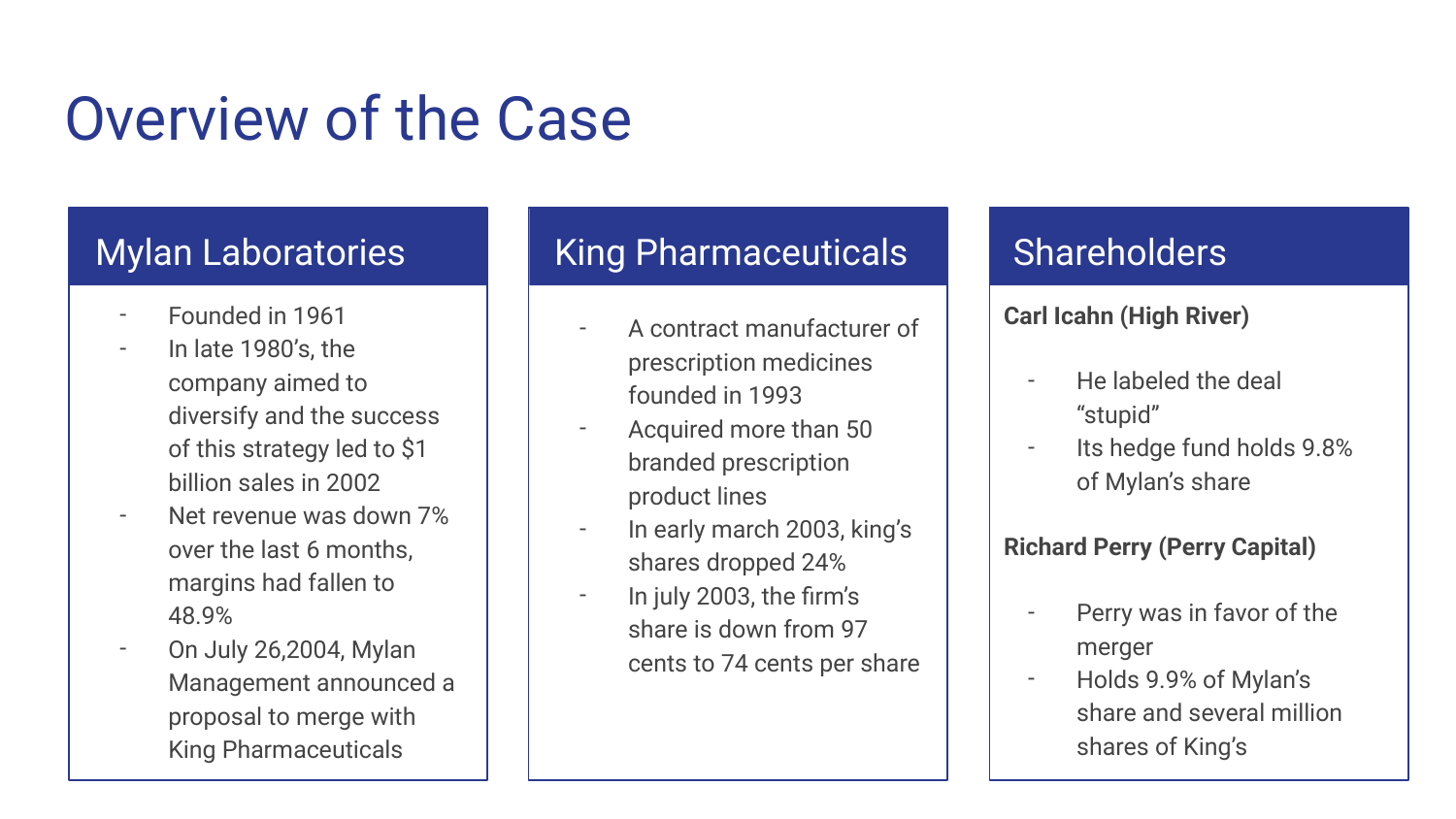

# Overview of the Case

Mylan Laboratories
King Pharmaceuticals
Shareholders
Founded in 1961
In late 1980’s, the company aimed to diversify and the success of this strategy led to $1 billion sales in 2002
Net revenue was down 7% over the last 6 months, margins had fallen to 48.9%
On July 26,2004, Mylan Management announced a proposal to merge with King Pharmaceuticals
Carl Icahn (High River)
He labeled the deal “stupid”
Its hedge fund holds 9.8% of Mylan’s share
Richard Perry (Perry Capital)
Perry was in favor of the merger
Holds 9.9% of Mylan’s share and several million shares of King’s
A contract manufacturer of prescription medicines founded in 1993
Acquired more than 50 branded prescription product lines
In early march 2003, king’s shares dropped 24%
In july 2003, the firm’s share is down from 97 cents to 74 cents per share